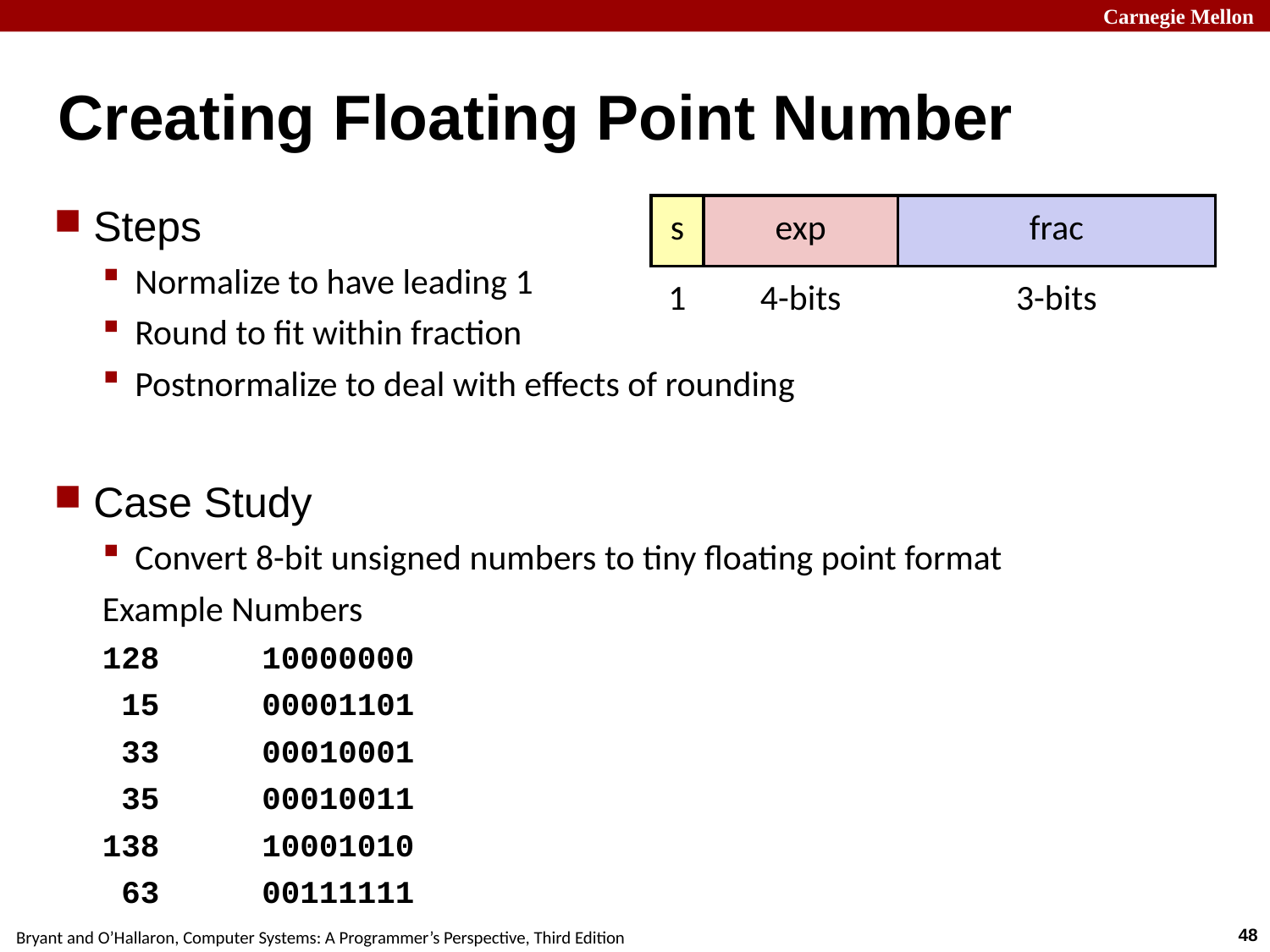

# Creating Floating Point Number
Steps
Normalize to have leading 1
Round to fit within fraction
Postnormalize to deal with effects of rounding

Case Study
Convert 8-bit unsigned numbers to tiny floating point format
Example Numbers
128	10000000
 15	00001101
 33	00010001
 35	00010011
138	10001010
 63	00111111
| s | exp | frac |
| --- | --- | --- |
| 1 | 4-bits | 3-bits |